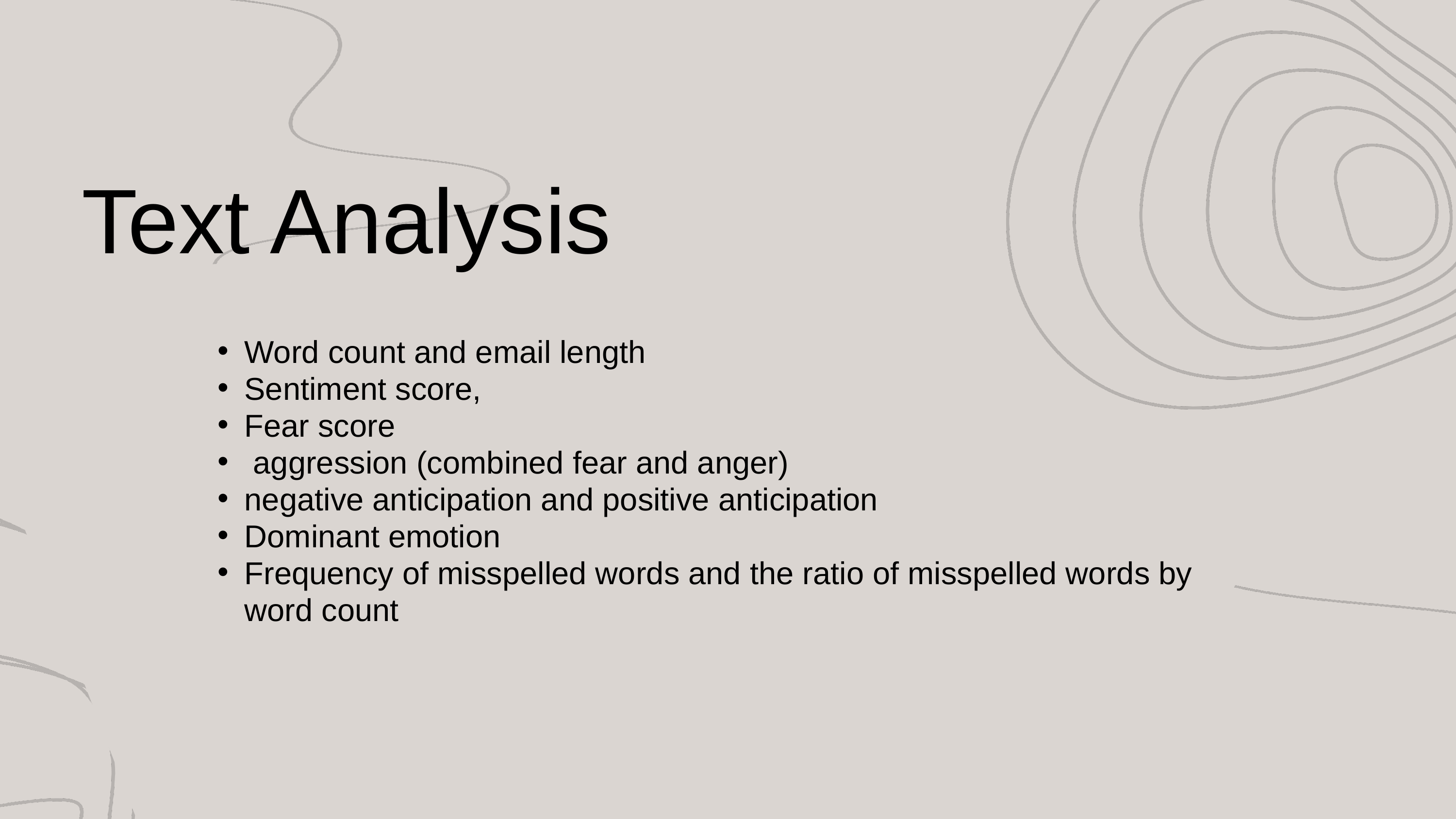

Text Analysis
Word count and email length
Sentiment score,
Fear score
 aggression (combined fear and anger)
negative anticipation and positive anticipation
Dominant emotion
Frequency of misspelled words and the ratio of misspelled words by word count